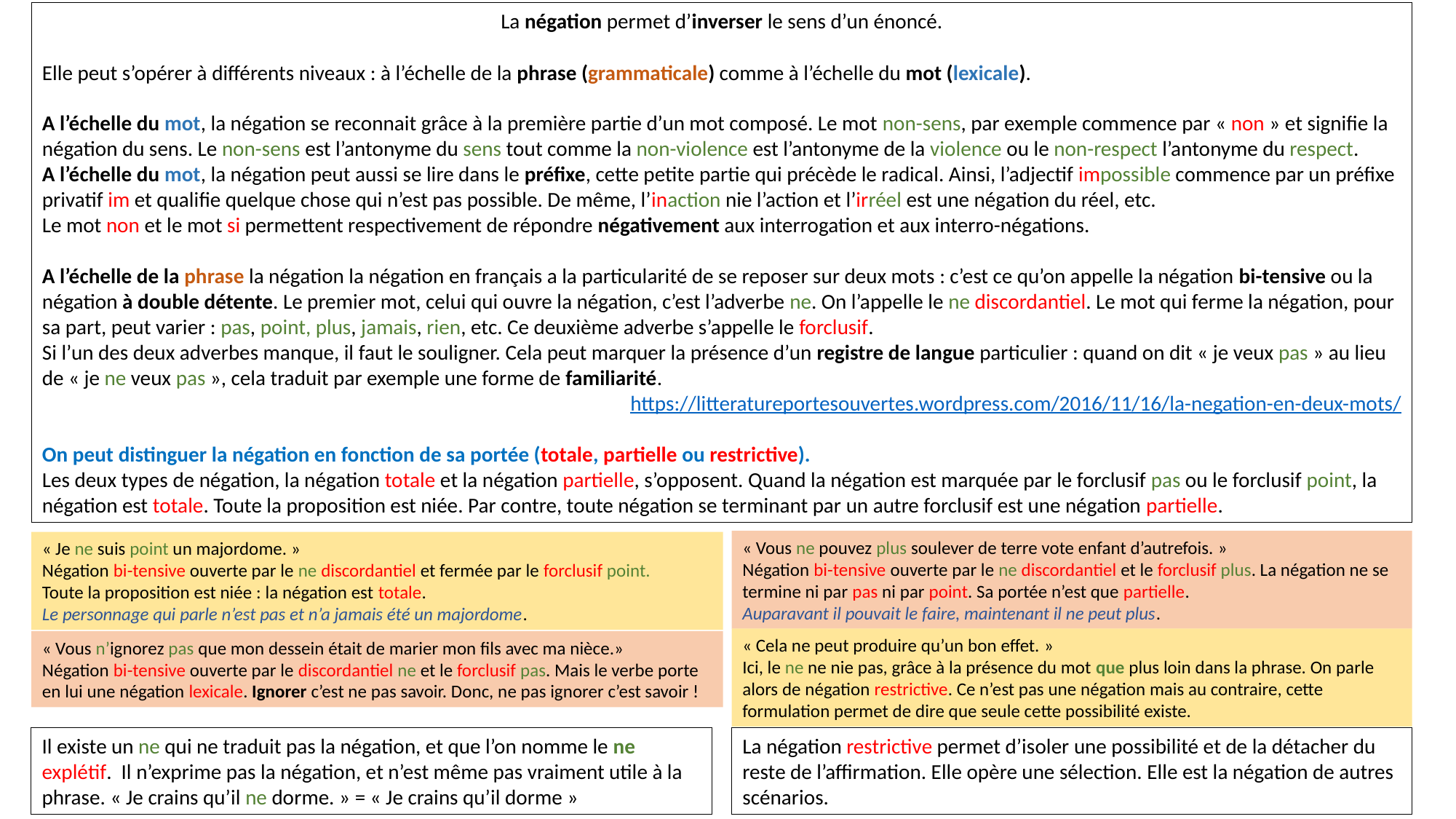

La négation permet d’inverser le sens d’un énoncé.

Elle peut s’opérer à différents niveaux : à l’échelle de la phrase (grammaticale) comme à l’échelle du mot (lexicale).

A l’échelle du mot, la négation se reconnait grâce à la première partie d’un mot composé. Le mot non-sens, par exemple commence par « non » et signifie la négation du sens. Le non-sens est l’antonyme du sens tout comme la non-violence est l’antonyme de la violence ou le non-respect l’antonyme du respect.
A l’échelle du mot, la négation peut aussi se lire dans le préfixe, cette petite partie qui précède le radical. Ainsi, l’adjectif impossible commence par un préfixe privatif im et qualifie quelque chose qui n’est pas possible. De même, l’inaction nie l’action et l’irréel est une négation du réel, etc.
Le mot non et le mot si permettent respectivement de répondre négativement aux interrogation et aux interro-négations.

A l’échelle de la phrase la négation la négation en français a la particularité de se reposer sur deux mots : c’est ce qu’on appelle la négation bi-tensive ou la négation à double détente. Le premier mot, celui qui ouvre la négation, c’est l’adverbe ne. On l’appelle le ne discordantiel. Le mot qui ferme la négation, pour sa part, peut varier : pas, point, plus, jamais, rien, etc. Ce deuxième adverbe s’appelle le forclusif.
Si l’un des deux adverbes manque, il faut le souligner. Cela peut marquer la présence d’un registre de langue particulier : quand on dit « je veux pas » au lieu de « je ne veux pas », cela traduit par exemple une forme de familiarité.
https://litteratureportesouvertes.wordpress.com/2016/11/16/la-negation-en-deux-mots/

On peut distinguer la négation en fonction de sa portée (totale, partielle ou restrictive).
Les deux types de négation, la négation totale et la négation partielle, s’opposent. Quand la négation est marquée par le forclusif pas ou le forclusif point, la négation est totale. Toute la proposition est niée. Par contre, toute négation se terminant par un autre forclusif est une négation partielle.
« Vous ne pouvez plus soulever de terre vote enfant d’autrefois. »
Négation bi-tensive ouverte par le ne discordantiel et le forclusif plus. La négation ne se termine ni par pas ni par point. Sa portée n’est que partielle.
Auparavant il pouvait le faire, maintenant il ne peut plus.
« Je ne suis point un majordome. »
Négation bi-tensive ouverte par le ne discordantiel et fermée par le forclusif point.
Toute la proposition est niée : la négation est totale.
Le personnage qui parle n’est pas et n’a jamais été un majordome.
« Cela ne peut produire qu’un bon effet. »
Ici, le ne ne nie pas, grâce à la présence du mot que plus loin dans la phrase. On parle alors de négation restrictive. Ce n’est pas une négation mais au contraire, cette formulation permet de dire que seule cette possibilité existe.
« Vous n’ignorez pas que mon dessein était de marier mon fils avec ma nièce.»
Négation bi-tensive ouverte par le discordantiel ne et le forclusif pas. Mais le verbe porte en lui une négation lexicale. Ignorer c’est ne pas savoir. Donc, ne pas ignorer c’est savoir !
Il existe un ne qui ne traduit pas la négation, et que l’on nomme le ne explétif.  Il n’exprime pas la négation, et n’est même pas vraiment utile à la phrase. « Je crains qu’il ne dorme. » = « Je crains qu’il dorme »
La négation restrictive permet d’isoler une possibilité et de la détacher du reste de l’affirmation. Elle opère une sélection. Elle est la négation de autres scénarios.